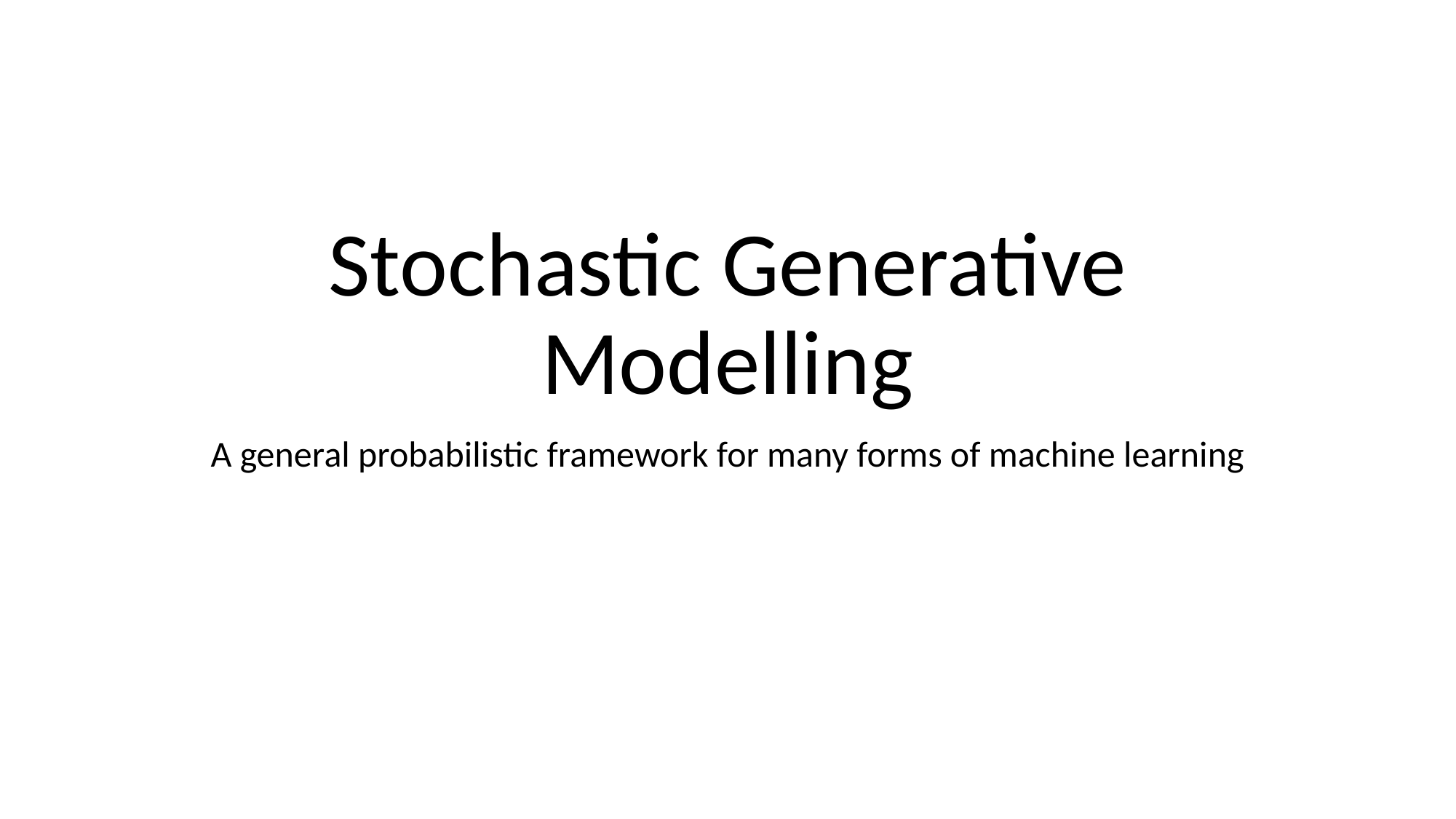

# Stochastic Generative Modelling
A general probabilistic framework for many forms of machine learning